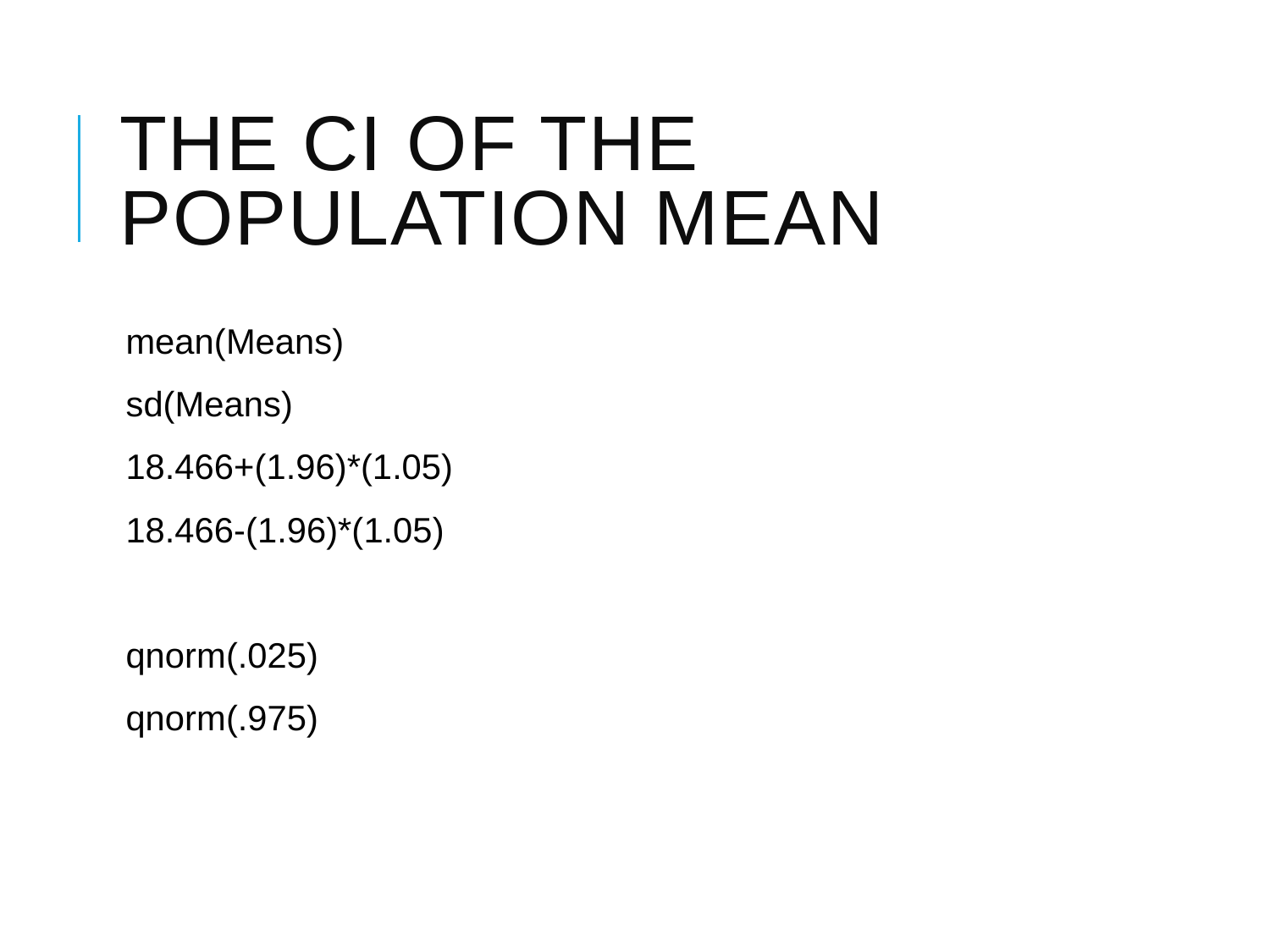

# The CI of the population mean
mean(Means)
sd(Means)
18.466+(1.96)*(1.05)
18.466-(1.96)*(1.05)

qnorm(.025)
qnorm(.975)